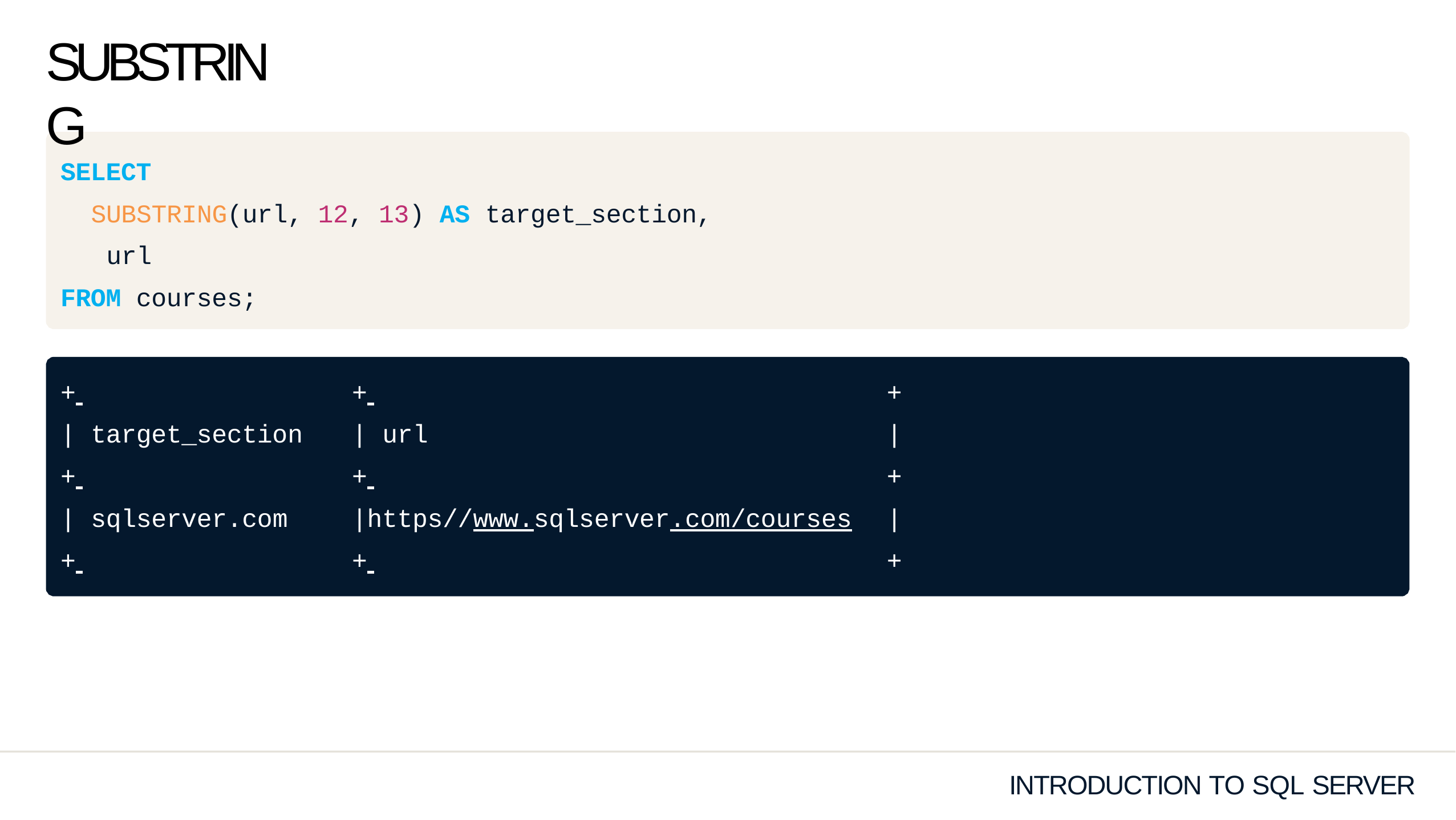

SUBSTRING

SELECT
SUBSTRING(url, 12, 13) AS target_section,  url
FROM courses;

+ 	+ 	+
| target_section	| url	|
+ 	+ 	+
| sqlserver.com	|https//www.sqlserver.com/courses	|
+ 	+ 	+
INTRODUCTION TO SQL SERVER